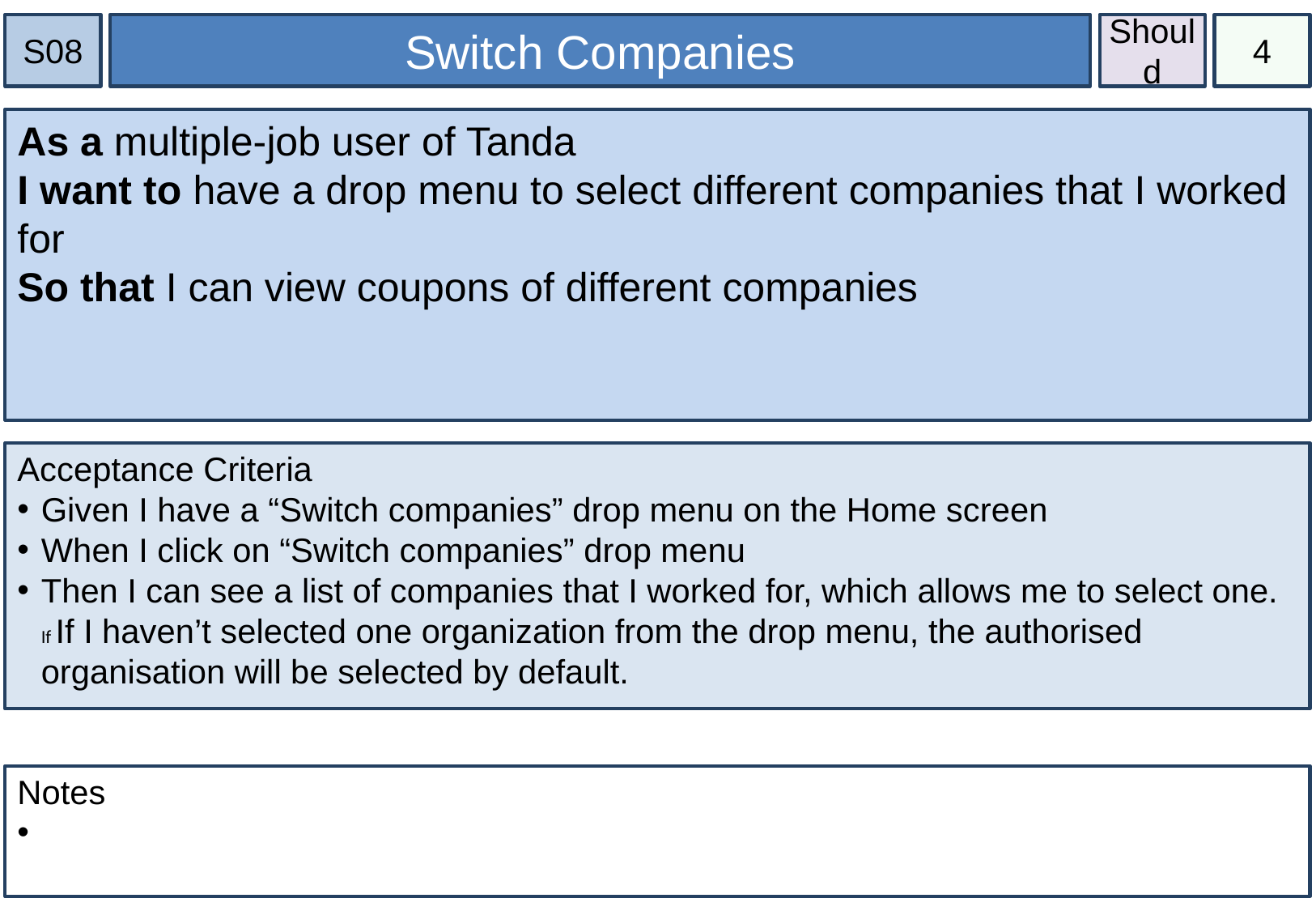

S08
Switch Companies
Should
4
As a multiple-job user of Tanda
I want to have a drop menu to select different companies that I worked for
So that I can view coupons of different companies
Acceptance Criteria
Given I have a “Switch companies” drop menu on the Home screen
When I click on “Switch companies” drop menu
Then I can see a list of companies that I worked for, which allows me to select one. If If I haven’t selected one organization from the drop menu, the authorised organisation will be selected by default.

Notes